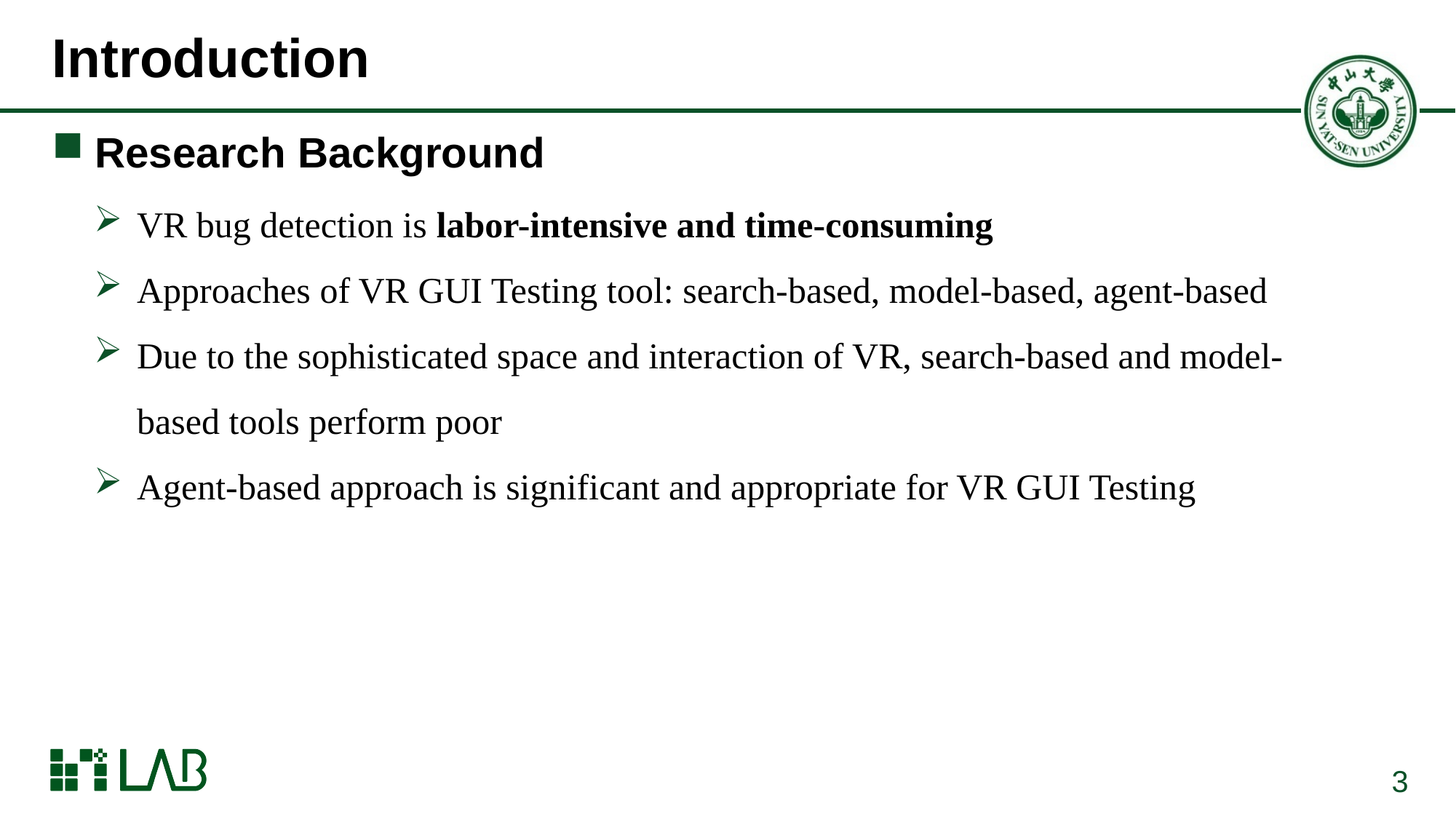

# Introduction
Research Background
VR bug detection is labor-intensive and time-consuming
Approaches of VR GUI Testing tool: search-based, model-based, agent-based
Due to the sophisticated space and interaction of VR, search-based and model-based tools perform poor
Agent-based approach is significant and appropriate for VR GUI Testing

3